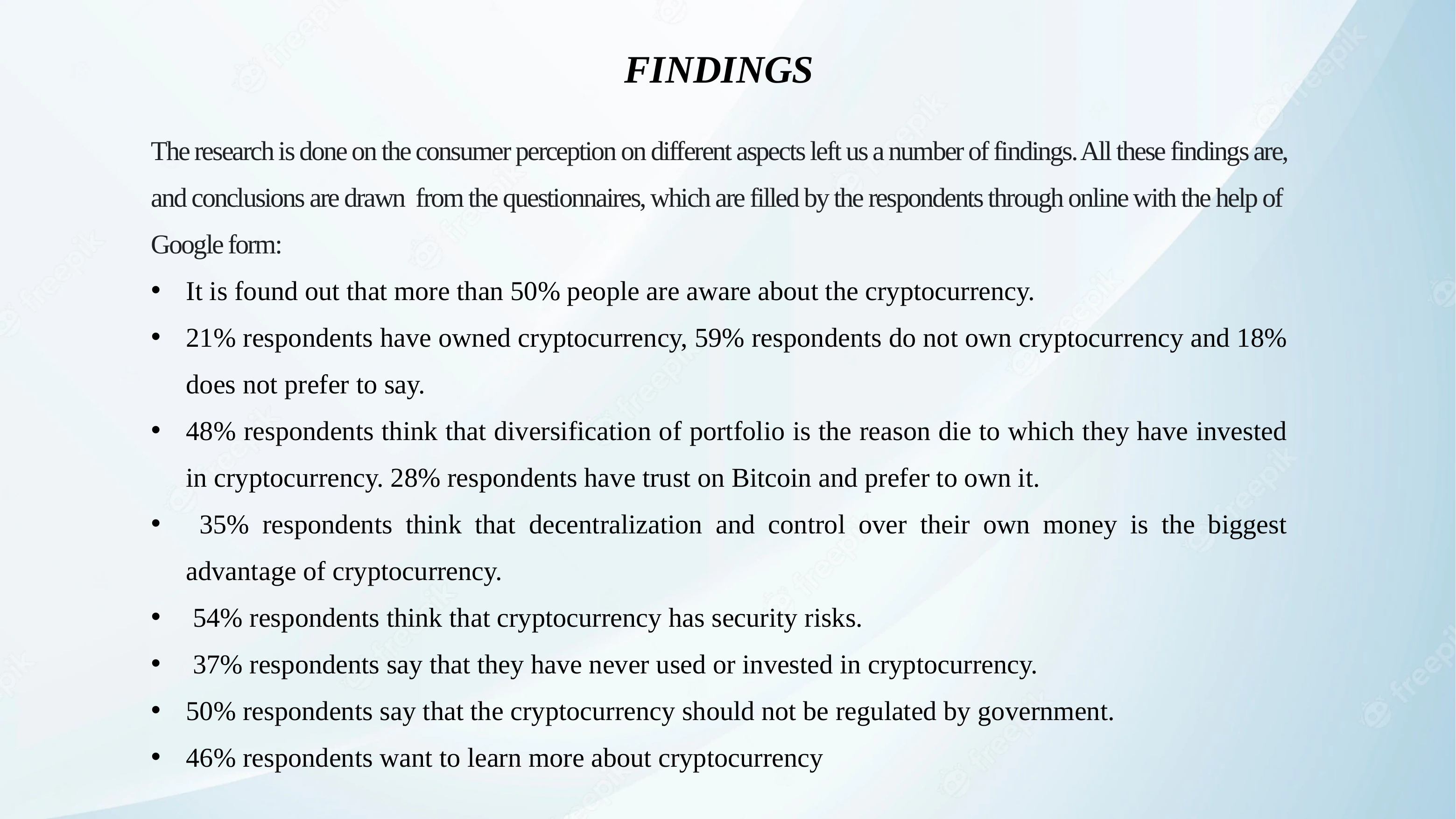

FINDINGS

The research is done on the consumer perception on different aspects left us a number of findings. All these findings are, and conclusions are drawn  from the questionnaires, which are filled by the respondents through online with the help of  Google form:
It is found out that more than 50% people are aware about the cryptocurrency.
21% respondents have owned cryptocurrency, 59% respondents do not own cryptocurrency and 18% does not prefer to say.
48% respondents think that diversification of portfolio is the reason die to which they have invested in cryptocurrency. 28% respondents have trust on Bitcoin and prefer to own it.
 35% respondents think that decentralization and control over their own money is the biggest advantage of cryptocurrency.
 54% respondents think that cryptocurrency has security risks.
 37% respondents say that they have never used or invested in cryptocurrency.
50% respondents say that the cryptocurrency should not be regulated by government.
46% respondents want to learn more about cryptocurrency